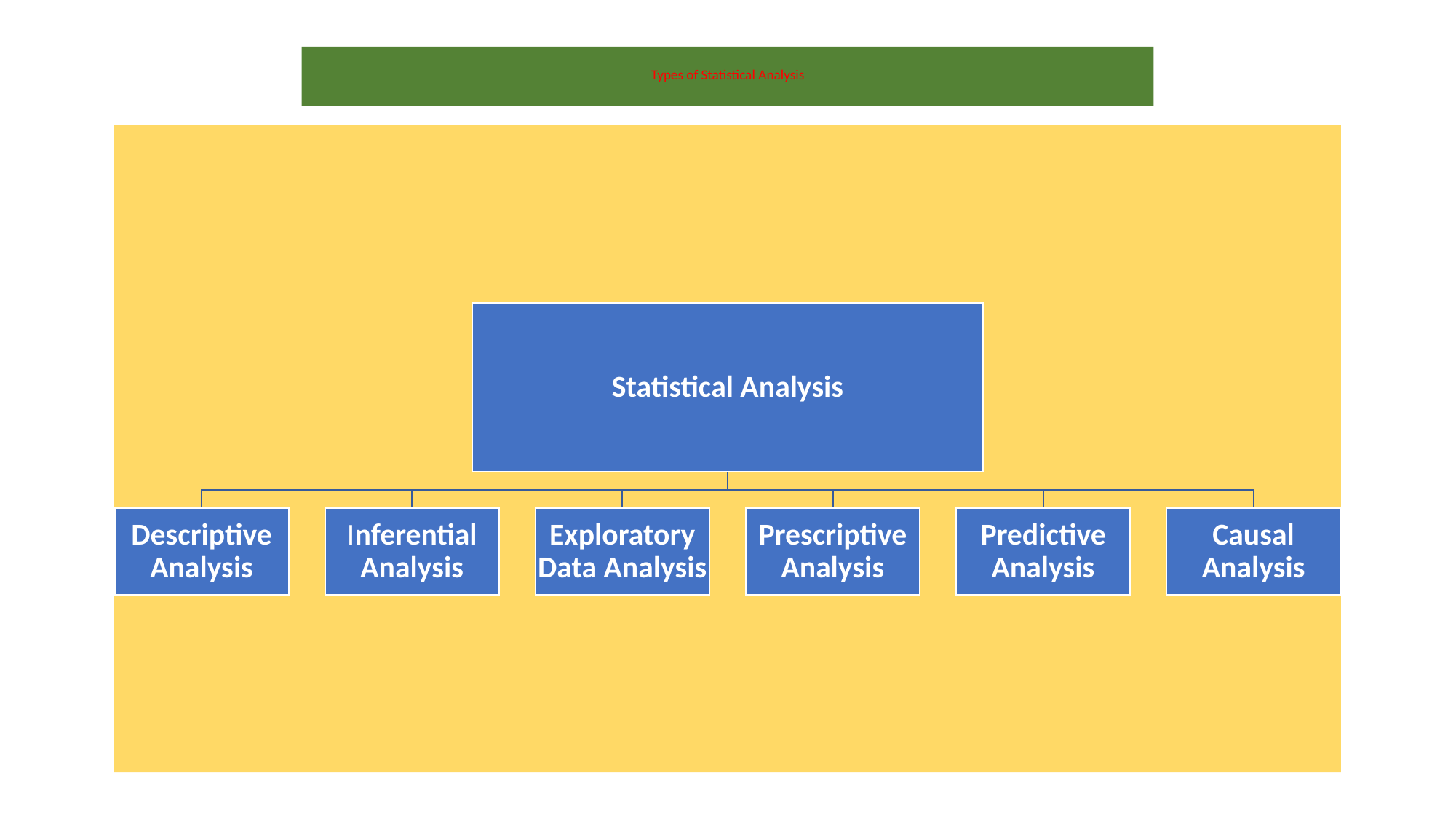

# Types of Statistical Analysis
Statistical Analysis
Descriptive Analysis
Inferential Analysis
Exploratory Data Analysis
Prescriptive Analysis
Predictive Analysis
Causal Analysis